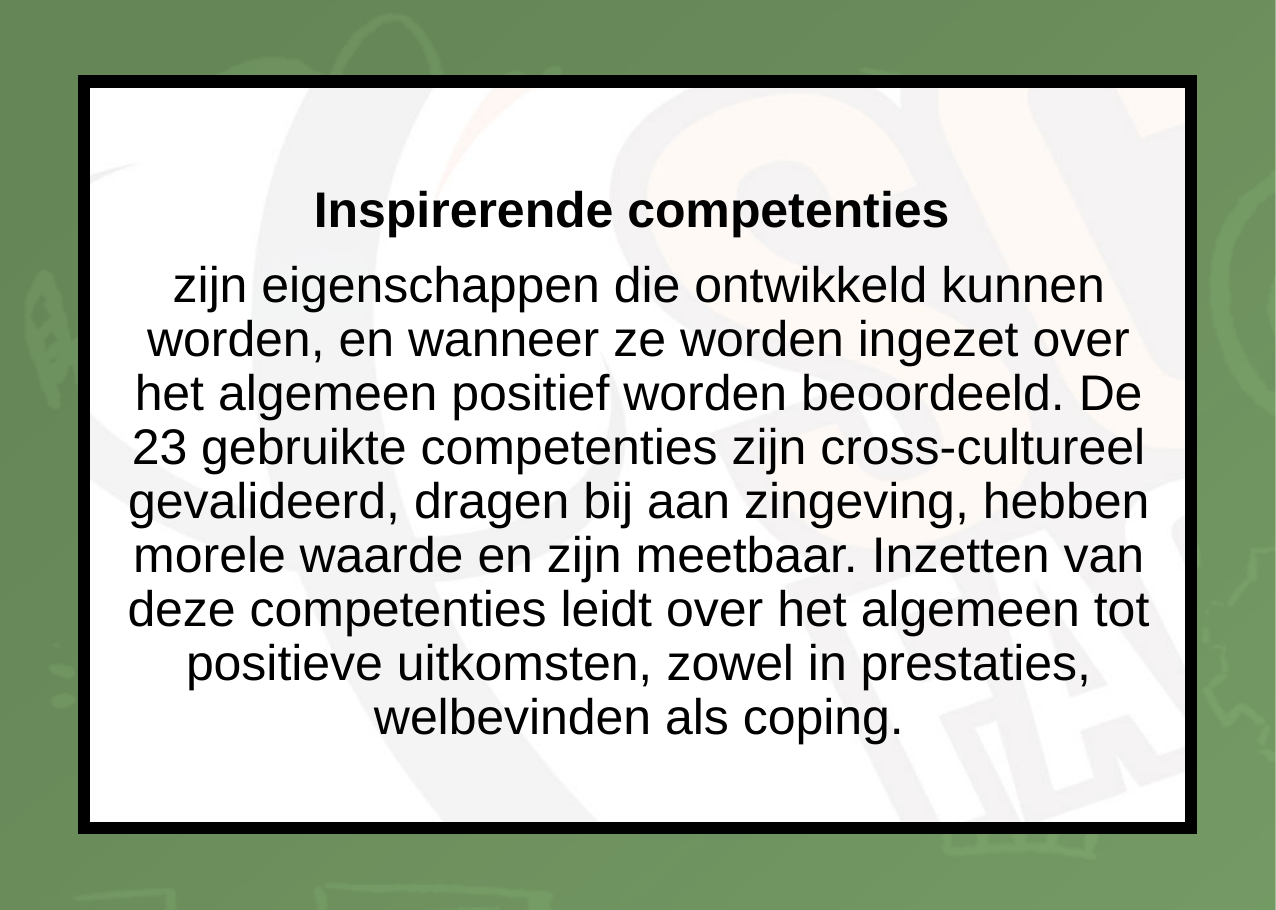

Inspirerende competenties
zijn eigenschappen die ontwikkeld kunnen worden, en wanneer ze worden ingezet over het algemeen positief worden beoordeeld. De 23 gebruikte competenties zijn cross-cultureel gevalideerd, dragen bij aan zingeving, hebben morele waarde en zijn meetbaar. Inzetten van deze competenties leidt over het algemeen tot positieve uitkomsten, zowel in prestaties, welbevinden als coping.